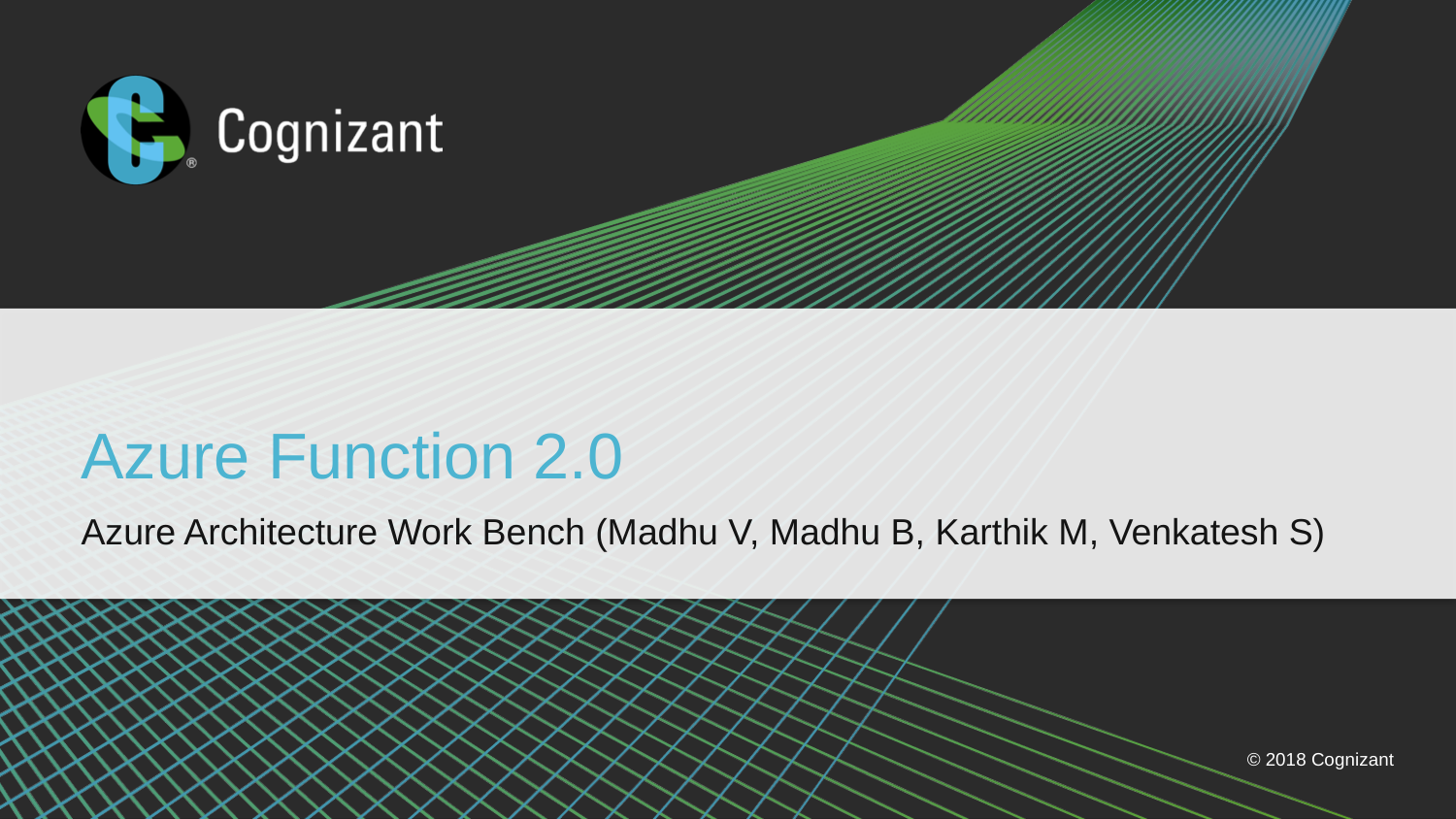

Azure Function 2.0
Azure Architecture Work Bench (Madhu V, Madhu B, Karthik M, Venkatesh S)